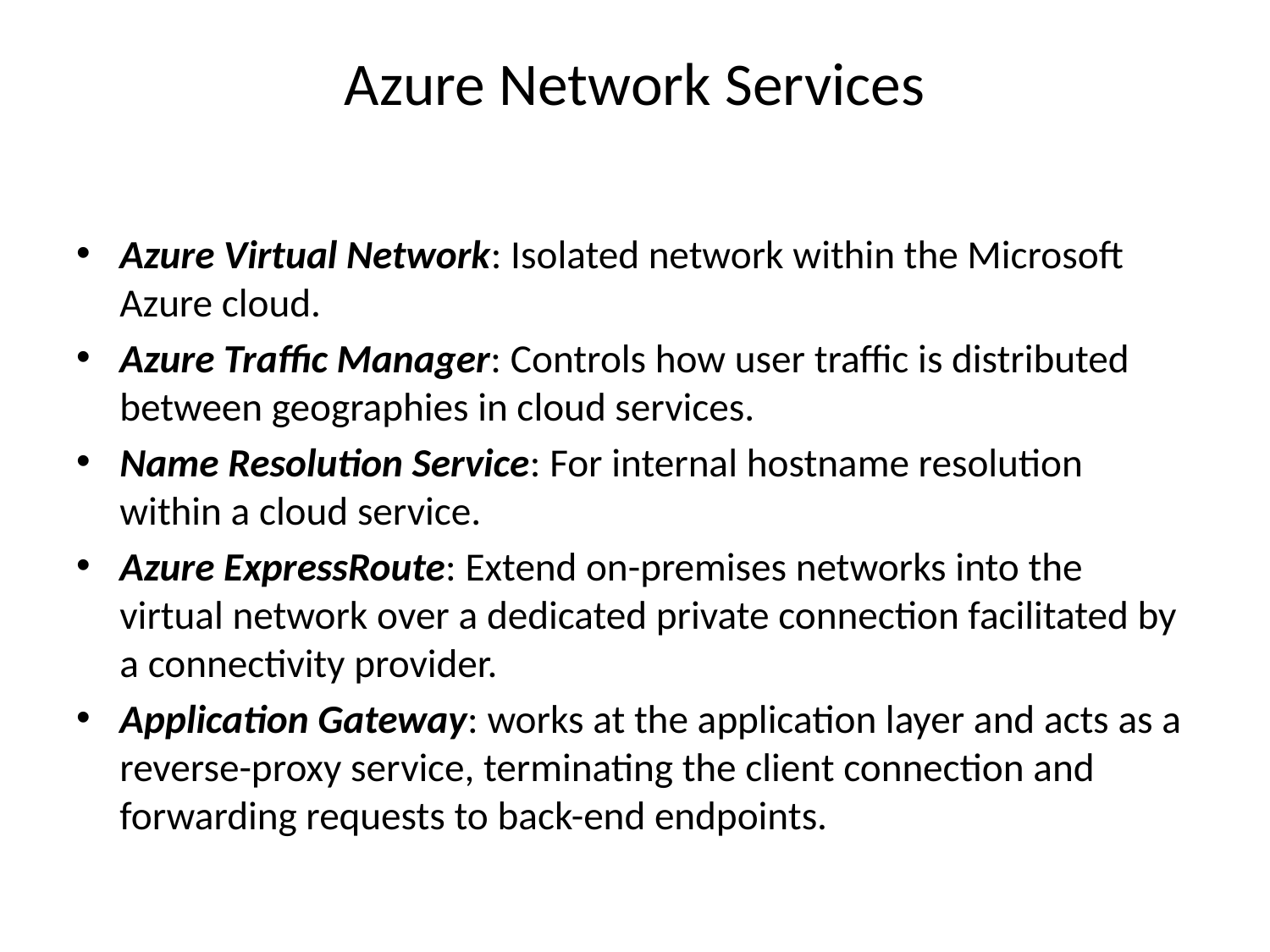

# Azure Network Services
Azure Virtual Network: Isolated network within the Microsoft Azure cloud.
Azure Traffic Manager: Controls how user traffic is distributed between geographies in cloud services.
Name Resolution Service: For internal hostname resolution within a cloud service.
Azure ExpressRoute: Extend on-premises networks into the virtual network over a dedicated private connection facilitated by a connectivity provider.
Application Gateway: works at the application layer and acts as a reverse-proxy service, terminating the client connection and forwarding requests to back-end endpoints.